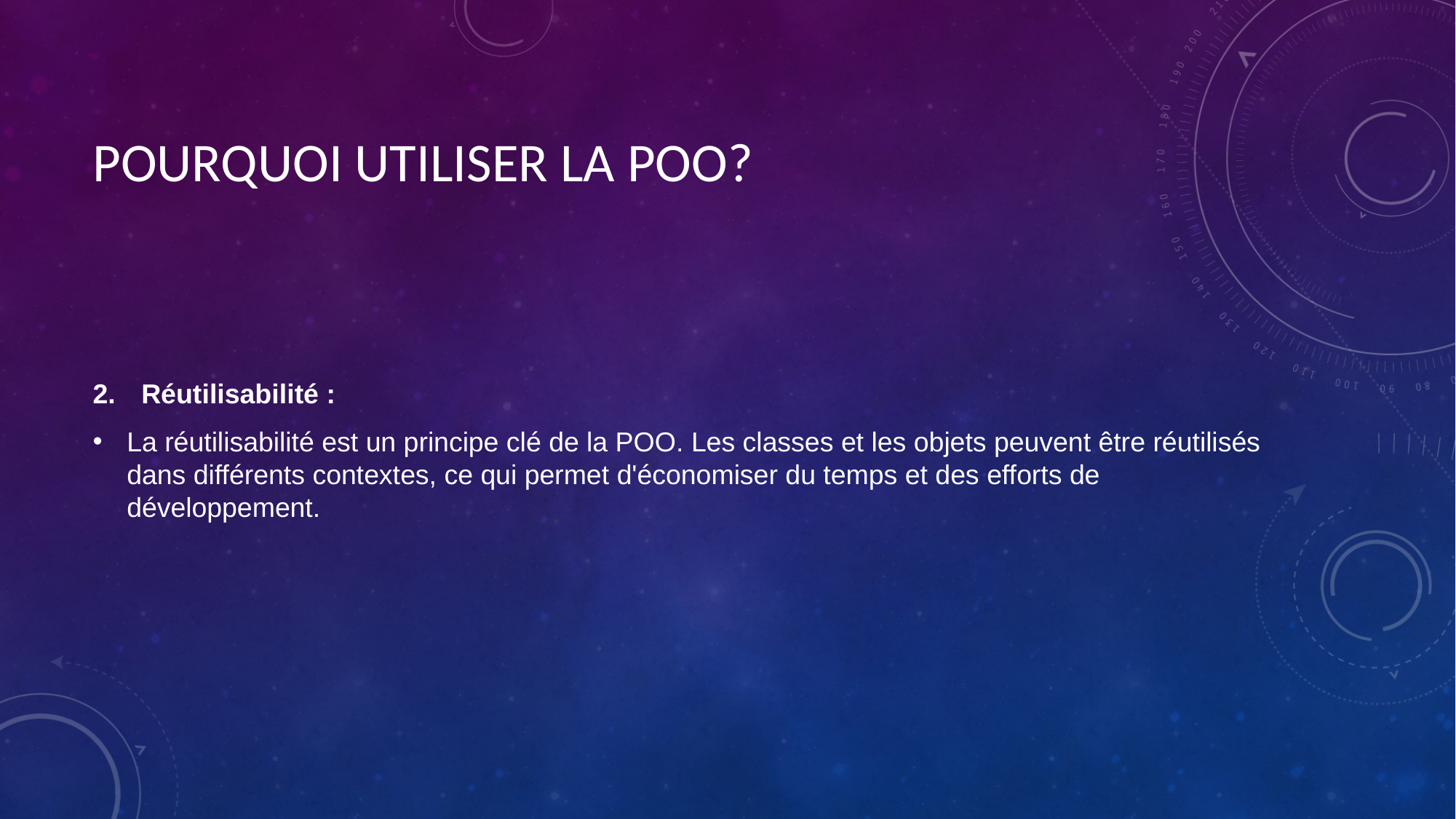

# Pourquoi Utiliser la POO?
 Réutilisabilité :
La réutilisabilité est un principe clé de la POO. Les classes et les objets peuvent être réutilisés dans différents contextes, ce qui permet d'économiser du temps et des efforts de développement.